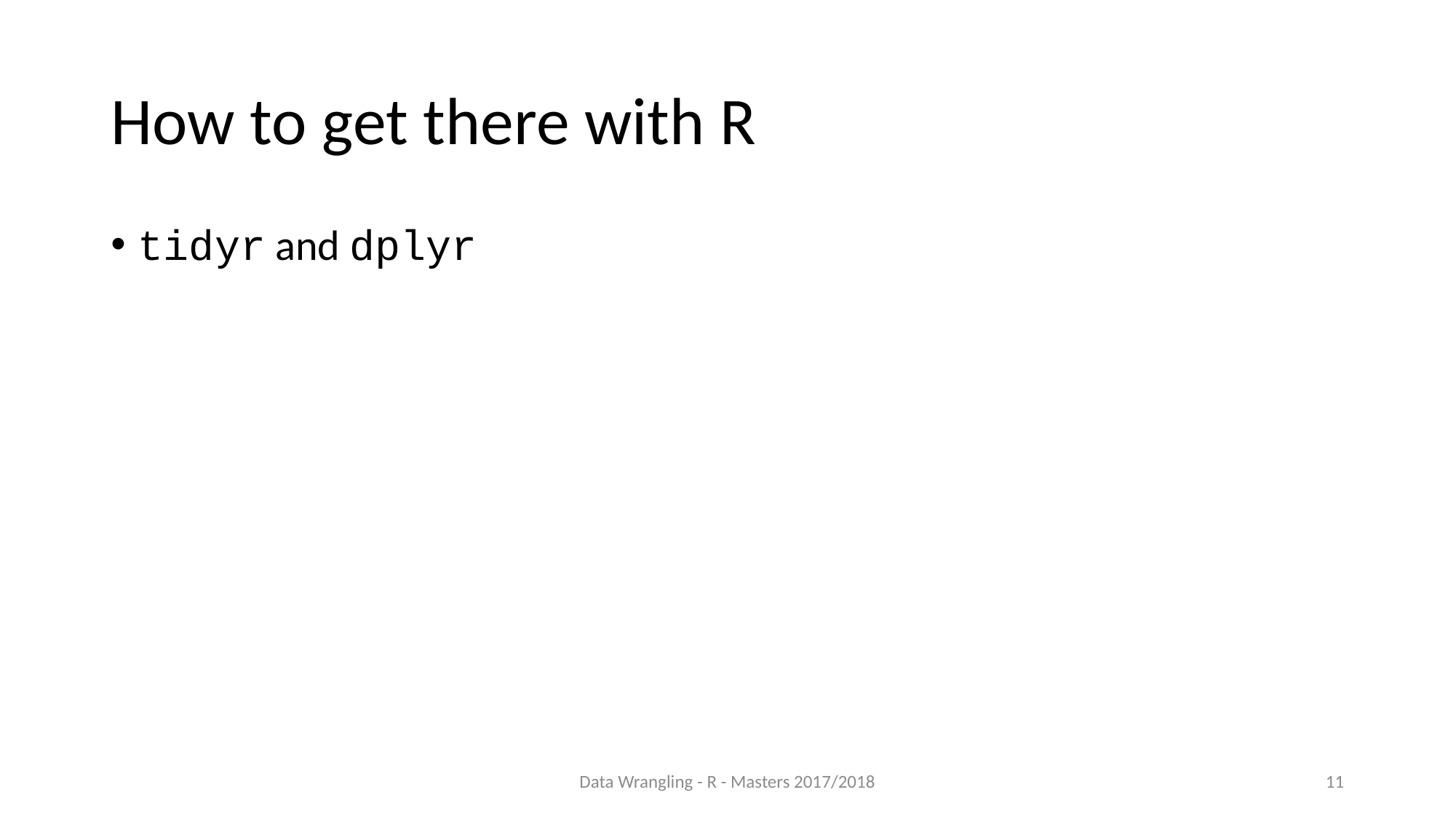

# How to get there with R
tidyr and dplyr

Data Wrangling - R - Masters 2017/2018
11